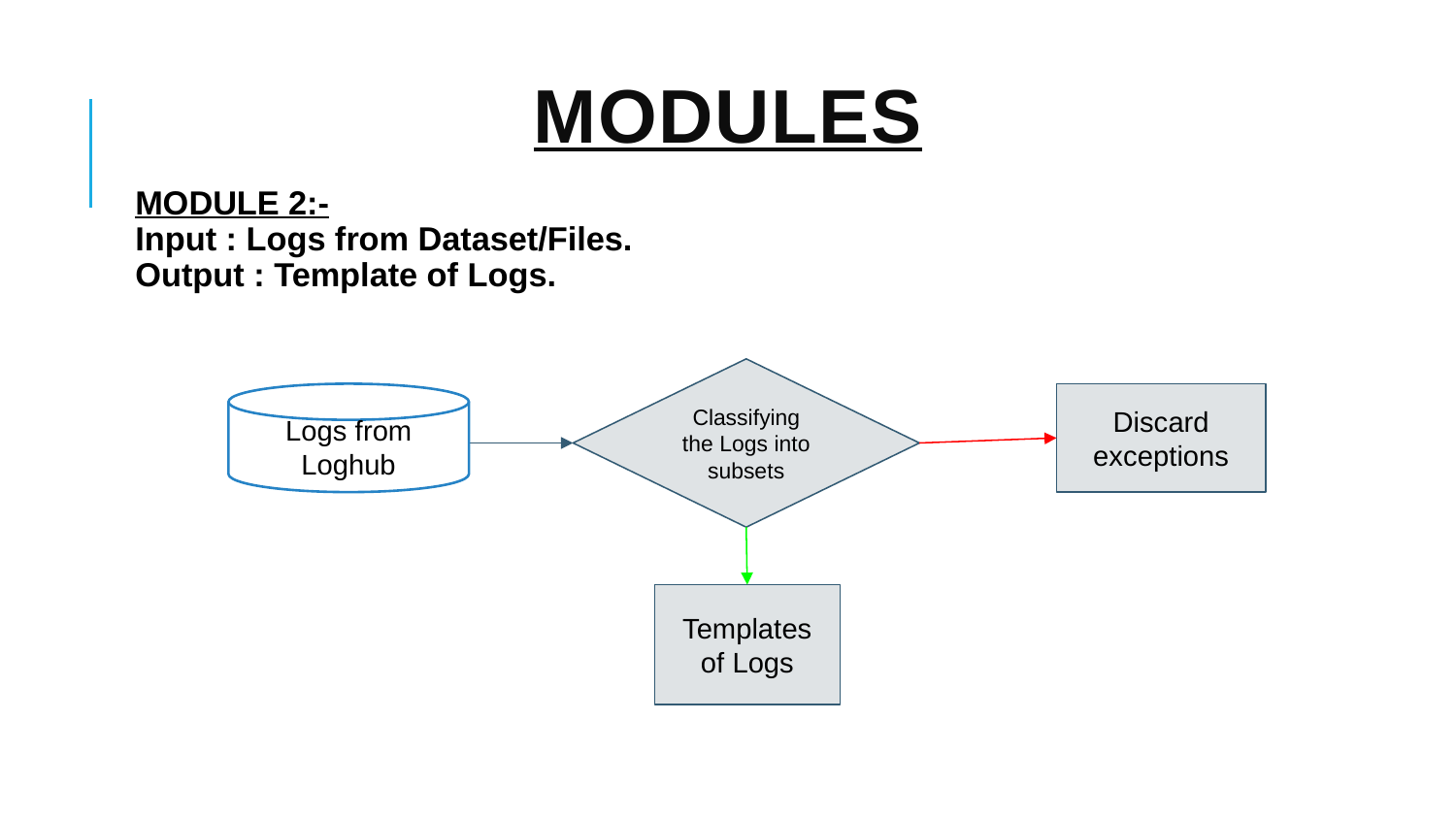

# MODULES
MODULE 2:-
Input : Logs from Dataset/Files.
Output : Template of Logs.

Classifying the Logs into subsets
Discard exceptions
Templates of Logs
Logs from Loghub